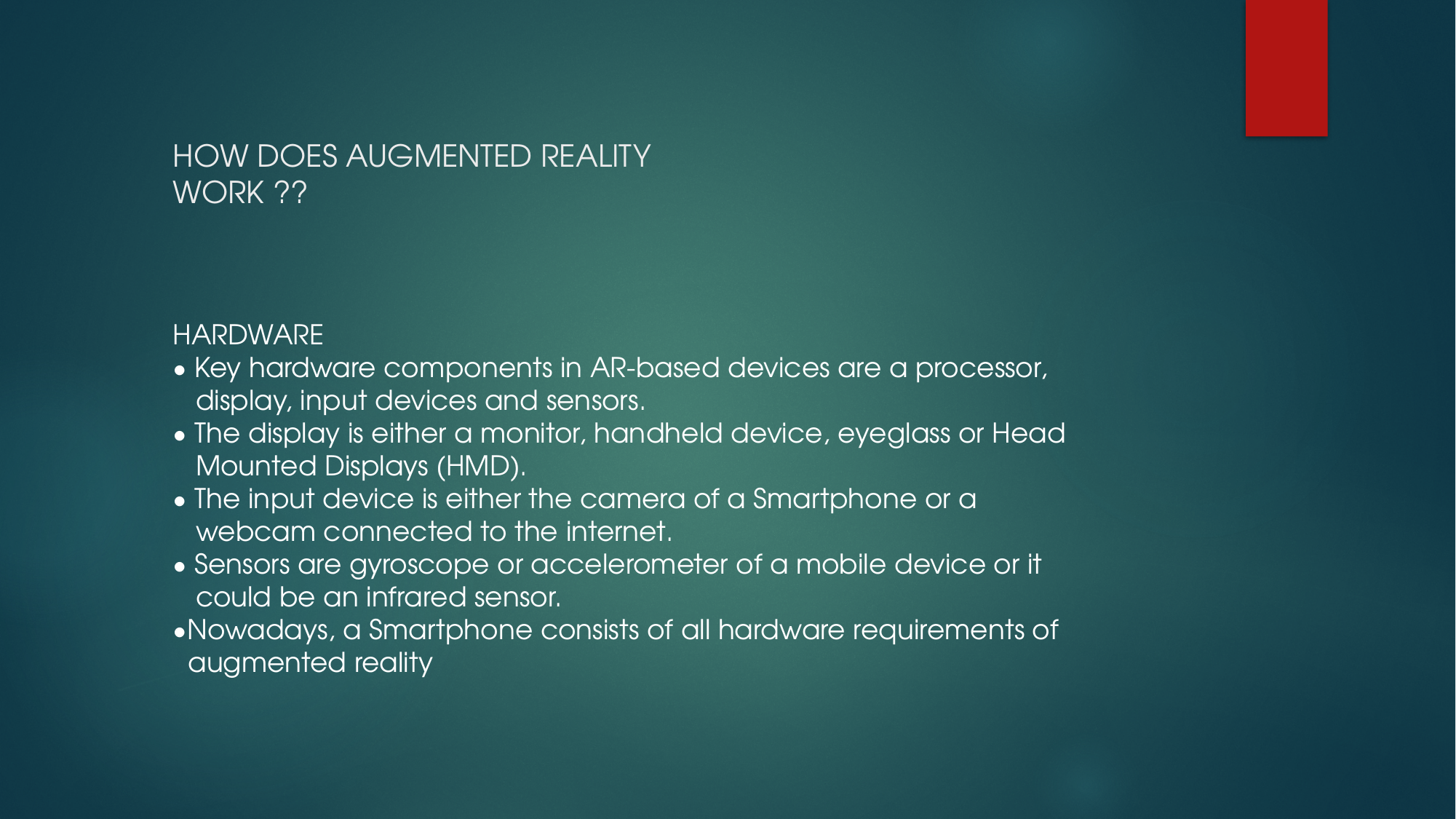

# HOW DOES AUGMENTED REALITY WORK ??
HARDWARE
• Key hardware components in AR-based devices are a processor,
   display, input devices and sensors.
• The display is either a monitor, handheld device, eyeglass or Head
   Mounted Displays (HMD).
• The input device is either the camera of a Smartphone or a
   webcam connected to the internet.
• Sensors are gyroscope or accelerometer of a mobile device or it
   could be an infrared sensor.
•Nowadays, a Smartphone consists of all hardware requirements of
  augmented reality